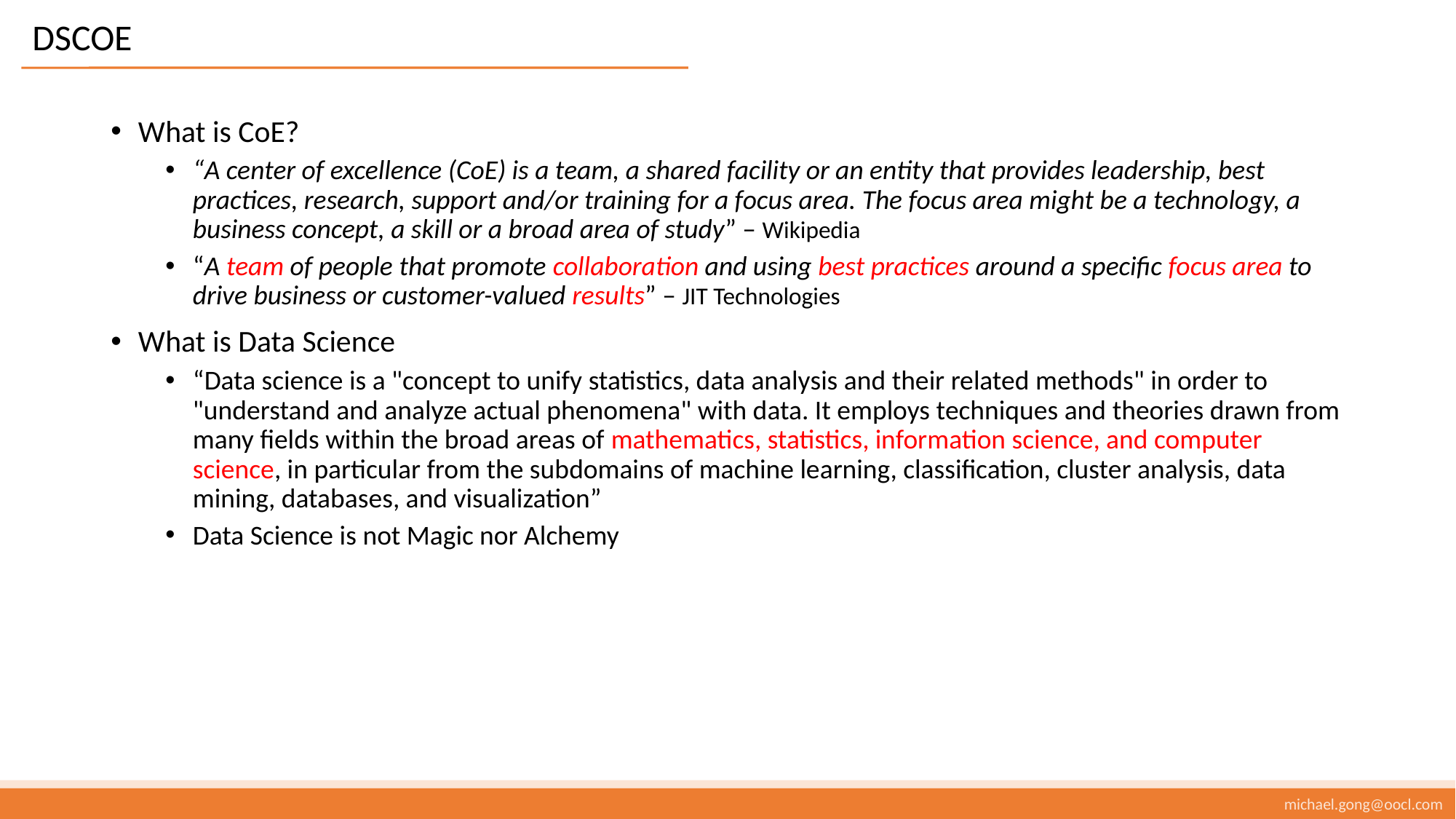

# DSCOE
What is CoE?
“A center of excellence (CoE) is a team, a shared facility or an entity that provides leadership, best practices, research, support and/or training for a focus area. The focus area might be a technology, a business concept, a skill or a broad area of study” – Wikipedia
“A team of people that promote collaboration and using best practices around a specific focus area to drive business or customer-valued results” – JIT Technologies
What is Data Science
“Data science is a "concept to unify statistics, data analysis and their related methods" in order to "understand and analyze actual phenomena" with data. It employs techniques and theories drawn from many fields within the broad areas of mathematics, statistics, information science, and computer science, in particular from the subdomains of machine learning, classification, cluster analysis, data mining, databases, and visualization”
Data Science is not Magic nor Alchemy